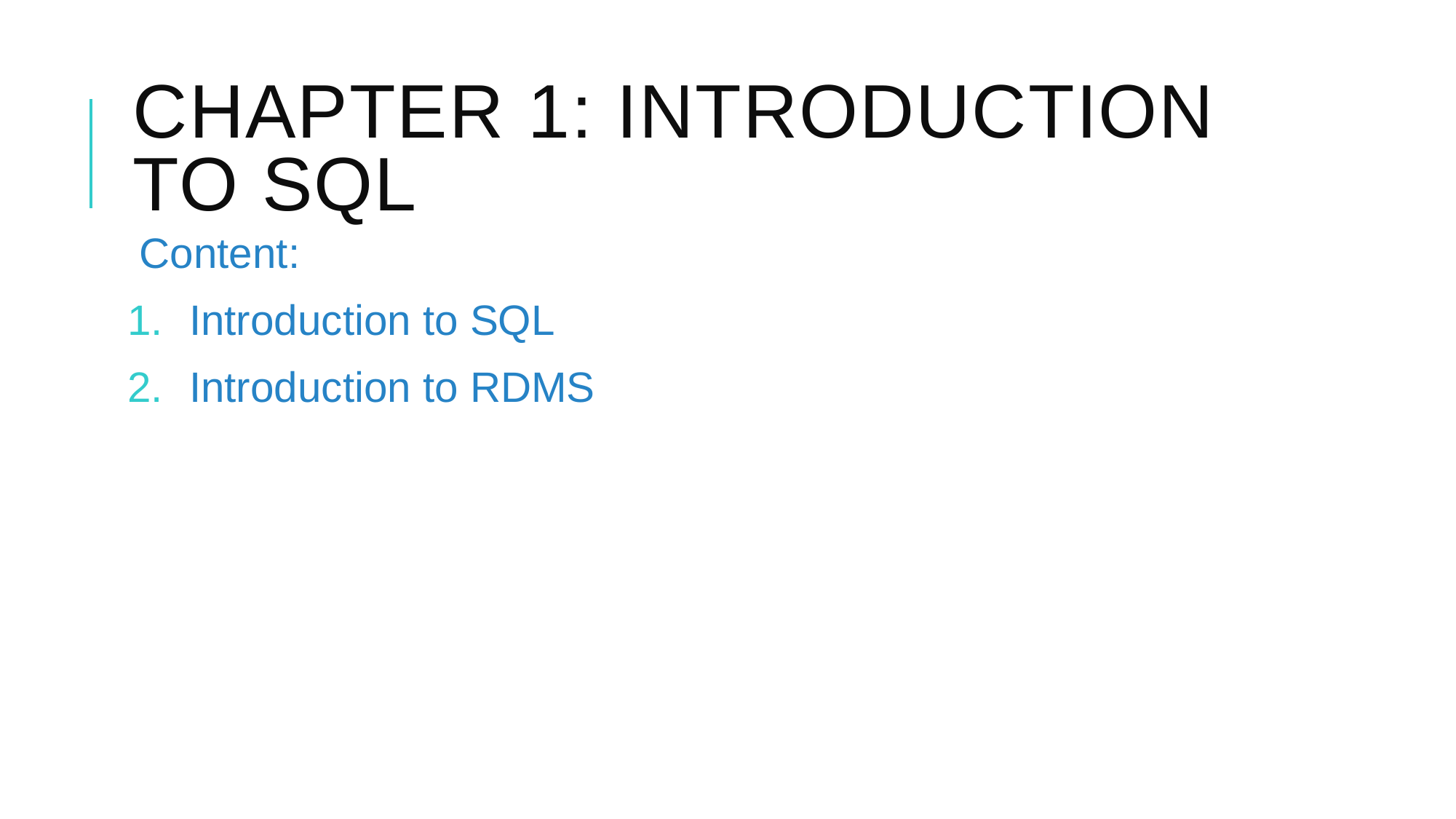

# Chapter 1: Introduction to SQL
Content:
Introduction to SQL
Introduction to RDMS